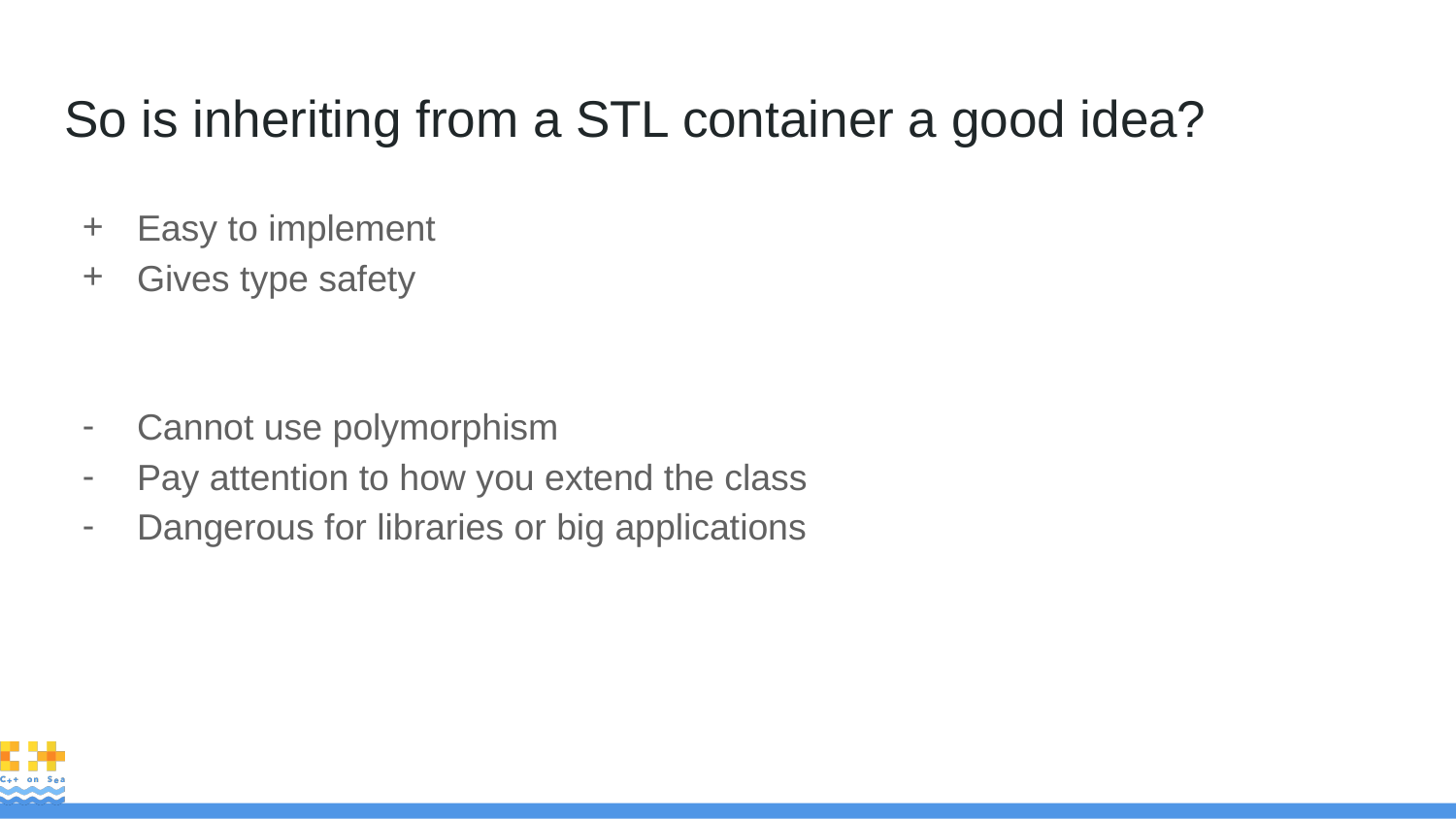

# So is inheriting from a STL container a good idea?
Easy to implement
Gives type safety

Cannot use polymorphism
Pay attention to how you extend the class
Dangerous for libraries or big applications